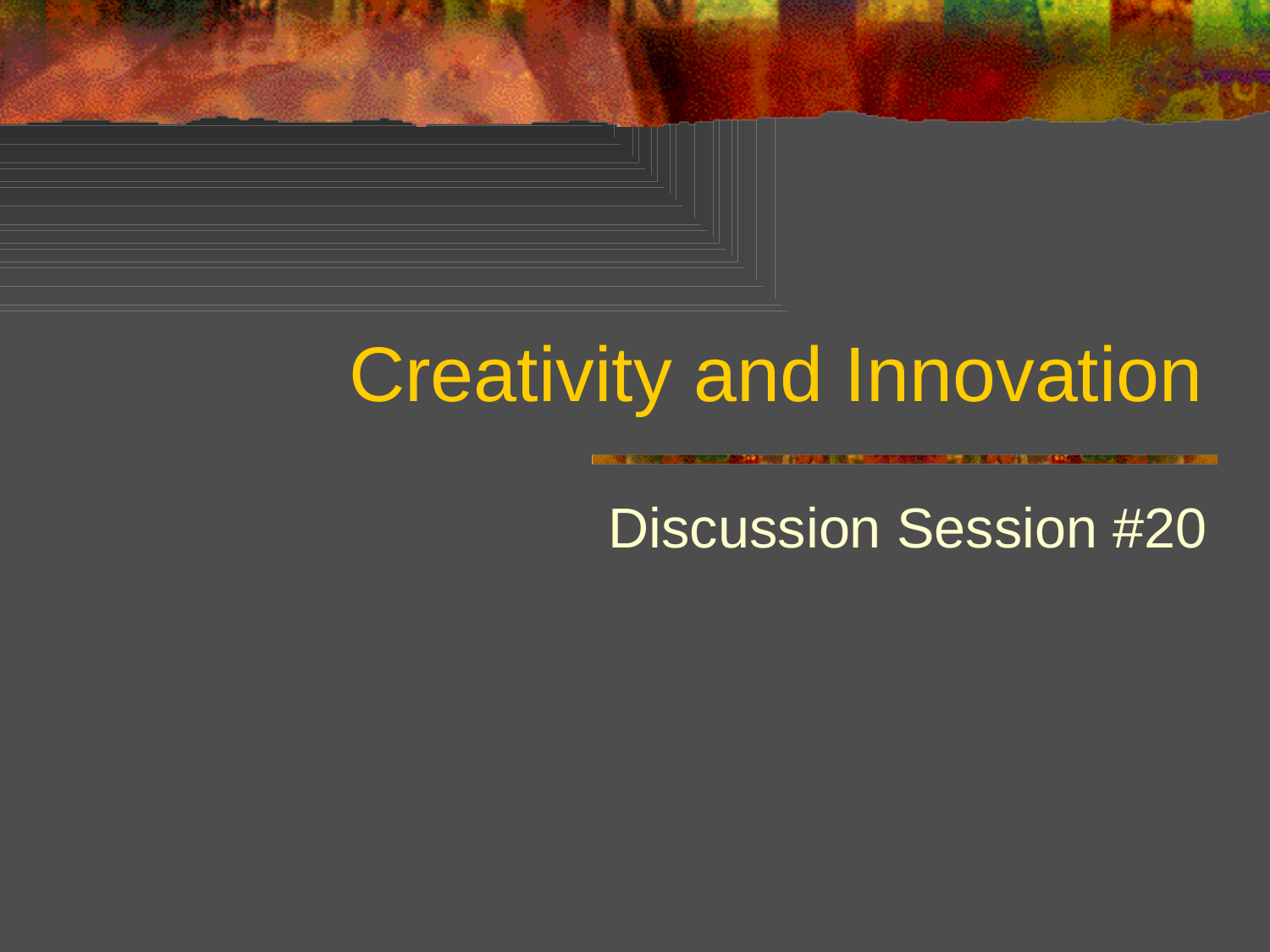

# Creativity and Innovation
Discussion Session #20